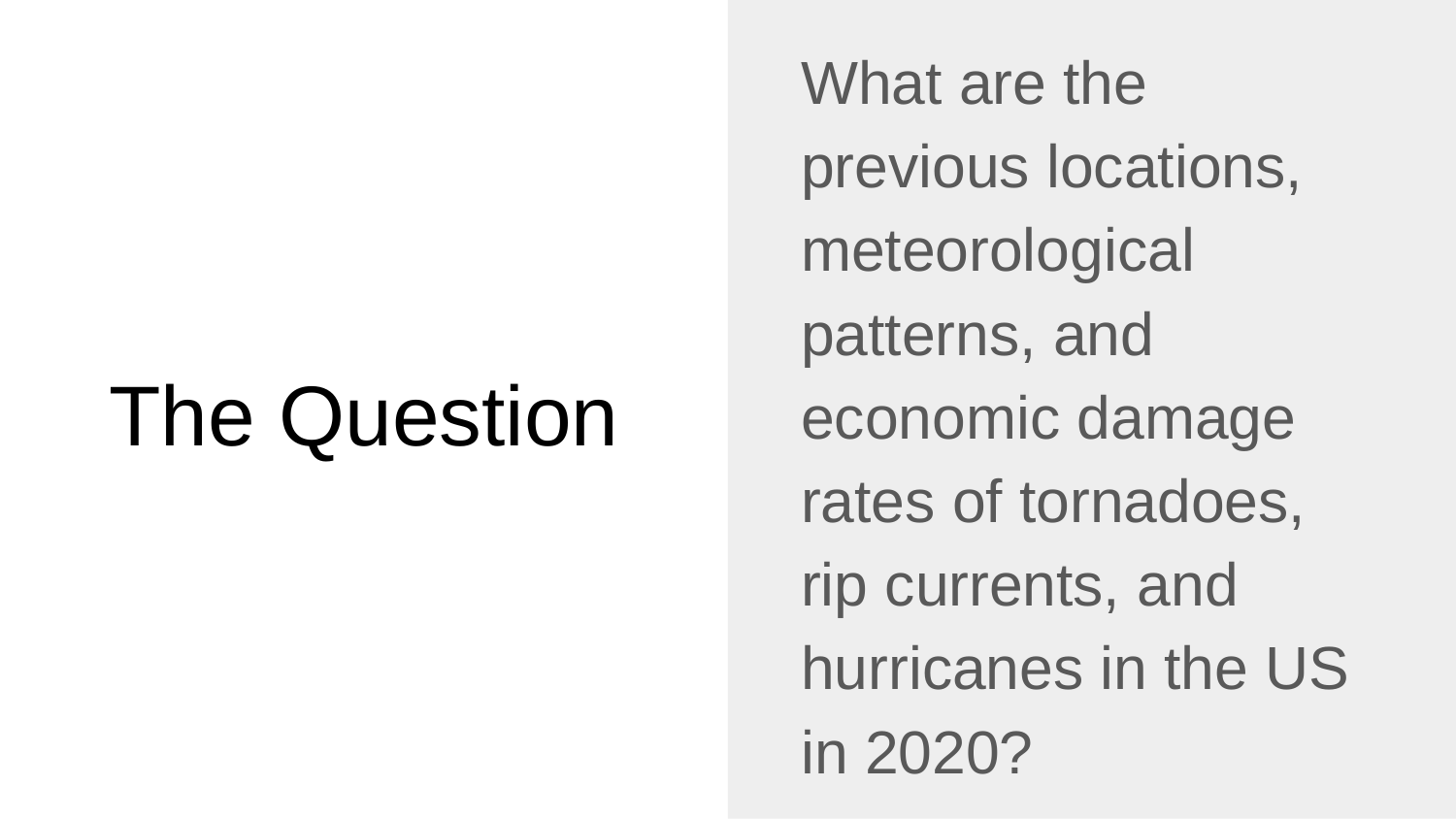

What are the previous locations, meteorological patterns, and economic damage rates of tornadoes, rip currents, and hurricanes in the US in 2020?
# The Question